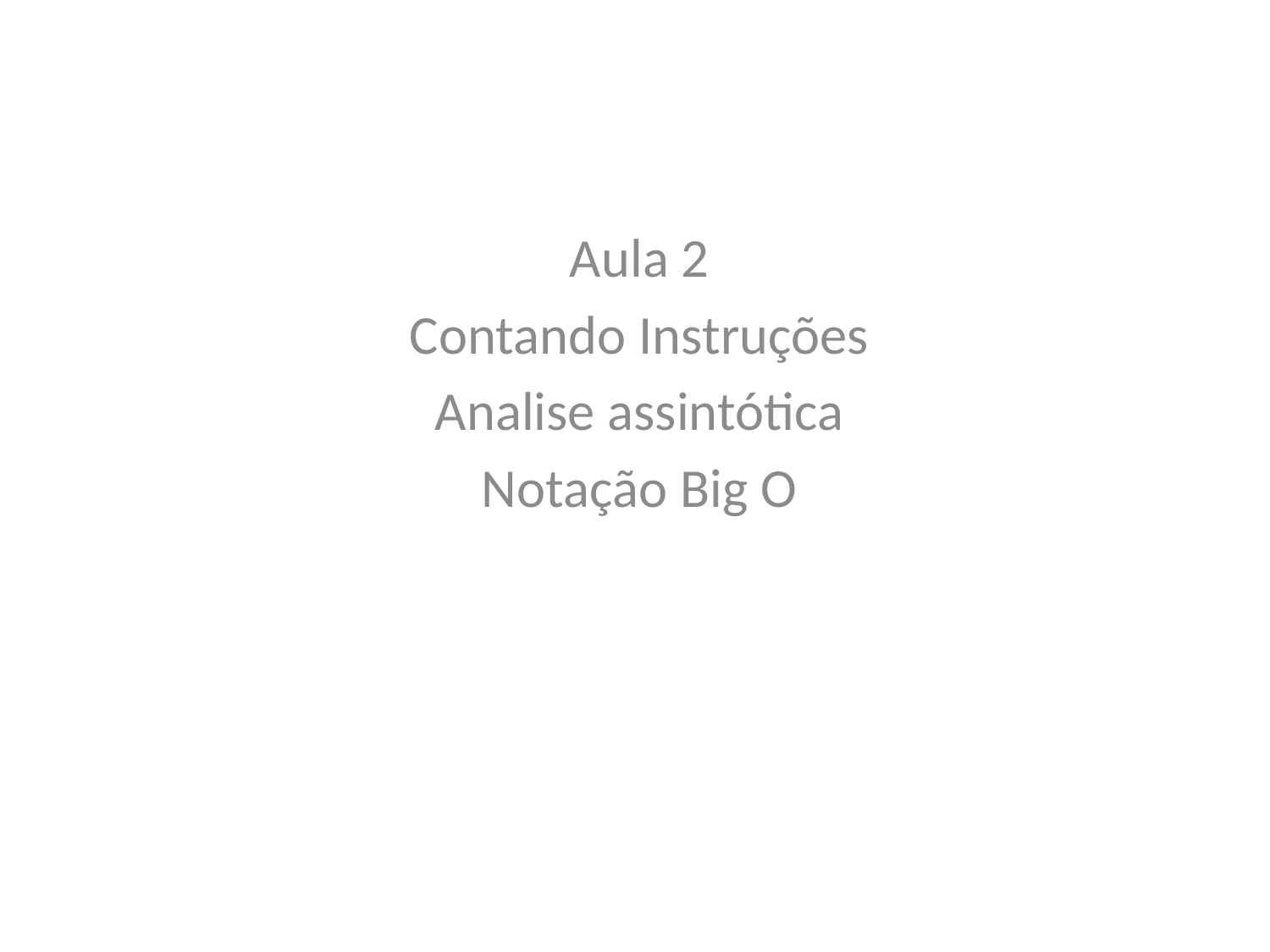

Aula 2
Contando Instruções
Analise assintótica
Notação Big O